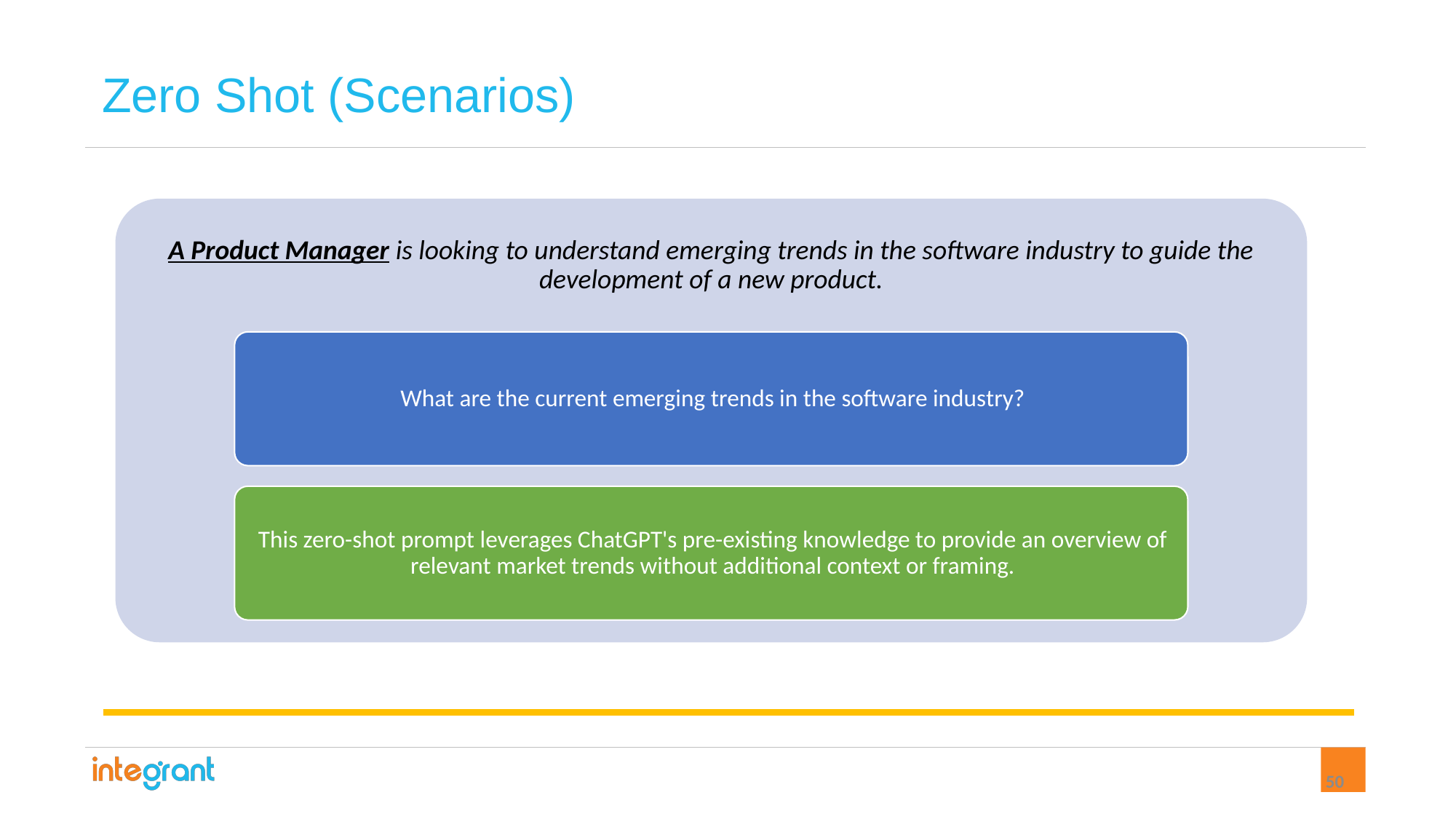

Zero Shot (Scenarios)
A Product Manager is looking to understand emerging trends in the software industry to guide the development of a new product.
What are the current emerging trends in the software industry?
This zero-shot prompt leverages ChatGPT's pre-existing knowledge to provide an overview of relevant market trends without additional context or framing.
50